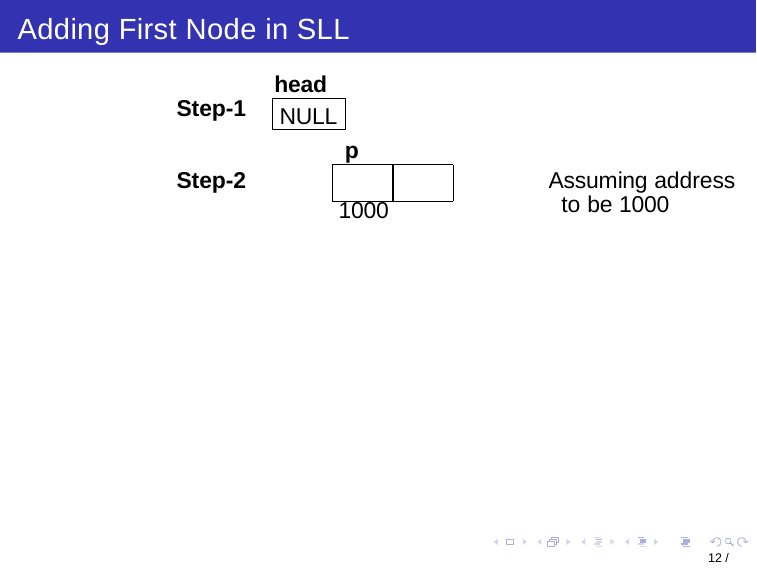

Adding First Node in SLL
head
Step-1
NULL
p

Step-2
Assuming address  to be 1000
1000
12 / 65